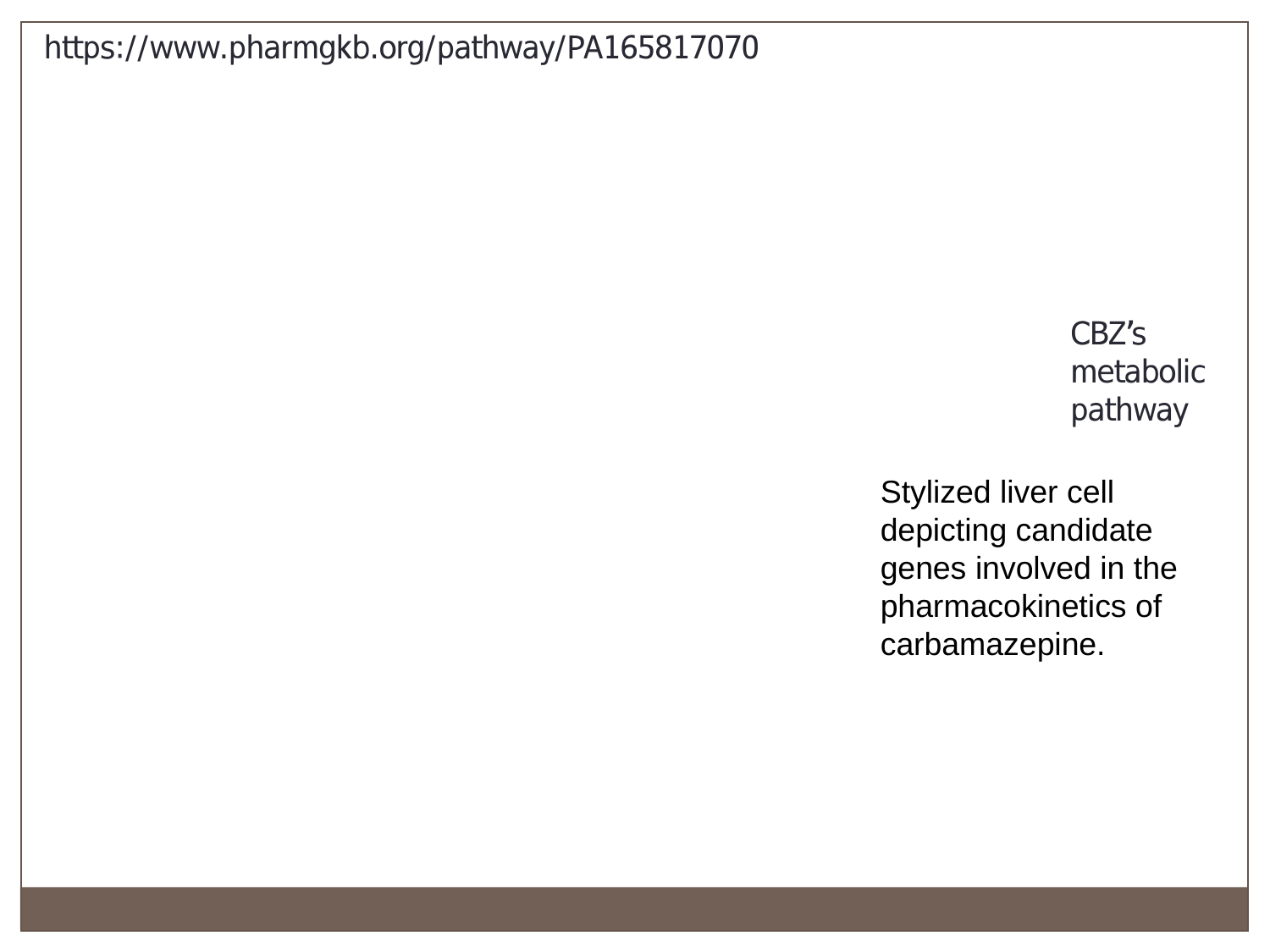

https://www.pharmgkb.org/pathway/PA165817070
CBZ’s metabolic pathway
Stylized liver cell depicting candidate genes involved in the pharmacokinetics of carbamazepine.